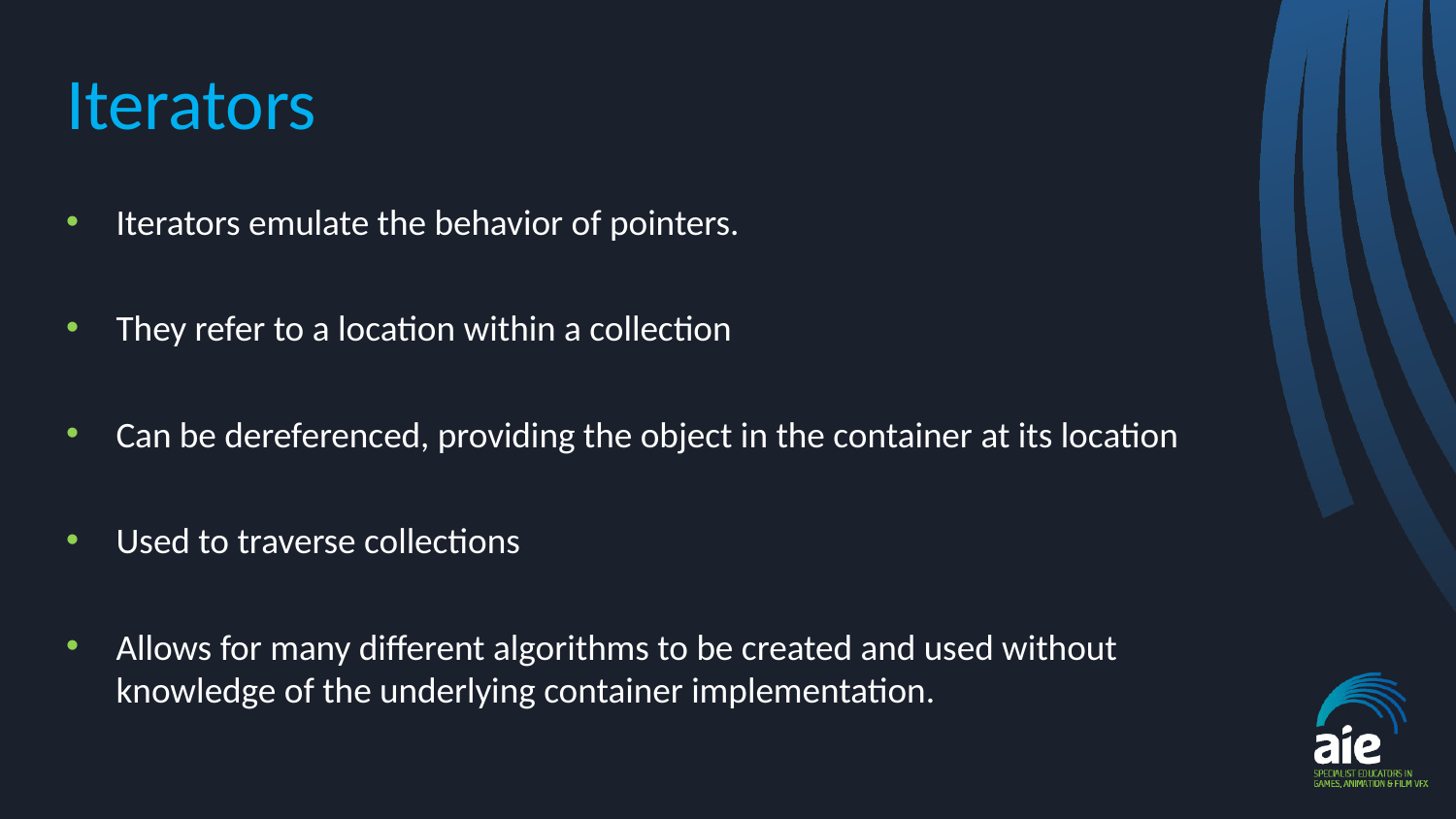

# Iterators
Iterators emulate the behavior of pointers.

They refer to a location within a collection

Can be dereferenced, providing the object in the container at its location

Used to traverse collections

Allows for many different algorithms to be created and used without knowledge of the underlying container implementation.